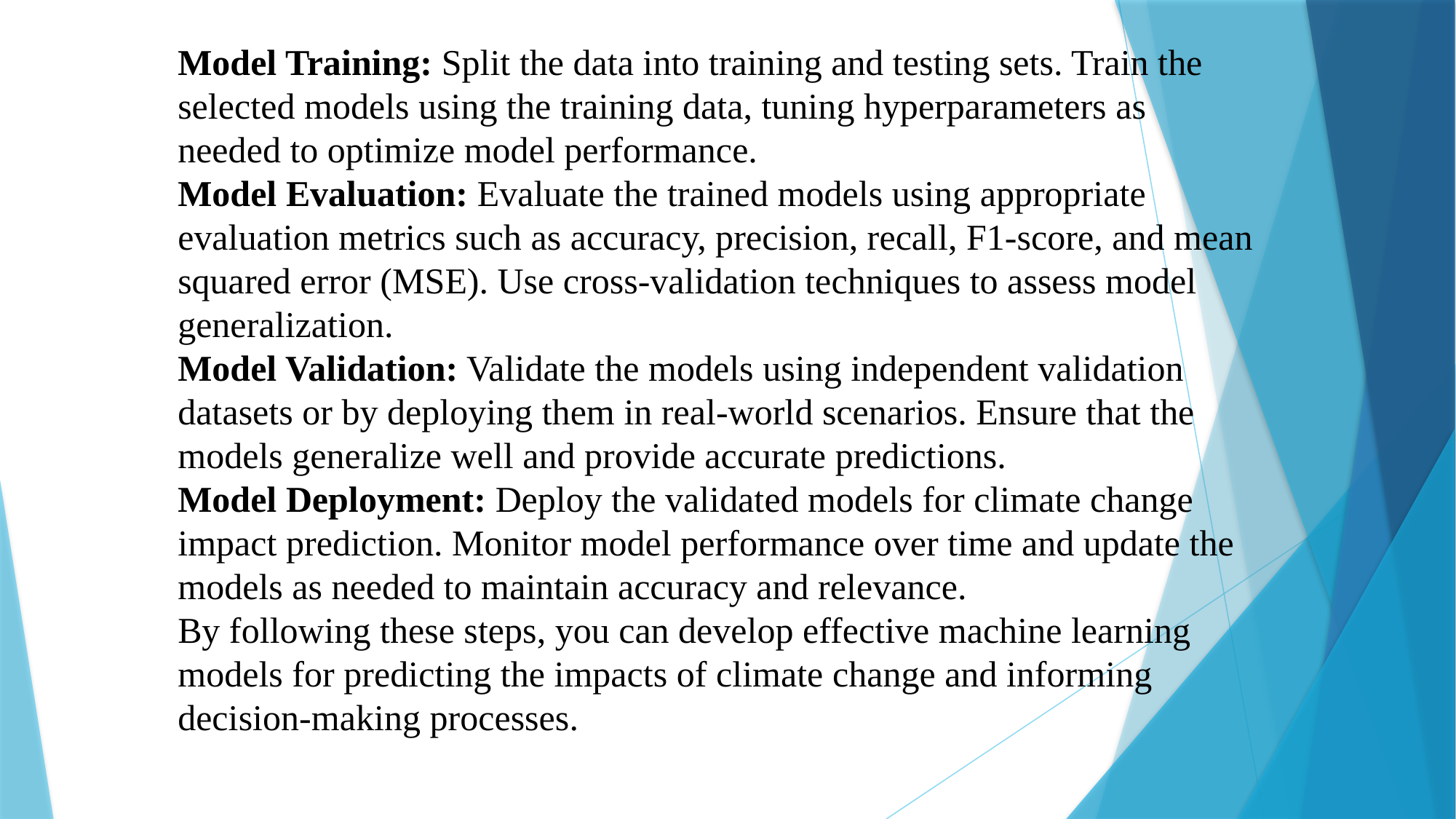

Model Training: Split the data into training and testing sets. Train the selected models using the training data, tuning hyperparameters as needed to optimize model performance.
Model Evaluation: Evaluate the trained models using appropriate evaluation metrics such as accuracy, precision, recall, F1-score, and mean squared error (MSE). Use cross-validation techniques to assess model generalization.
Model Validation: Validate the models using independent validation datasets or by deploying them in real-world scenarios. Ensure that the models generalize well and provide accurate predictions.
Model Deployment: Deploy the validated models for climate change impact prediction. Monitor model performance over time and update the models as needed to maintain accuracy and relevance.
By following these steps, you can develop effective machine learning models for predicting the impacts of climate change and informing decision-making processes.